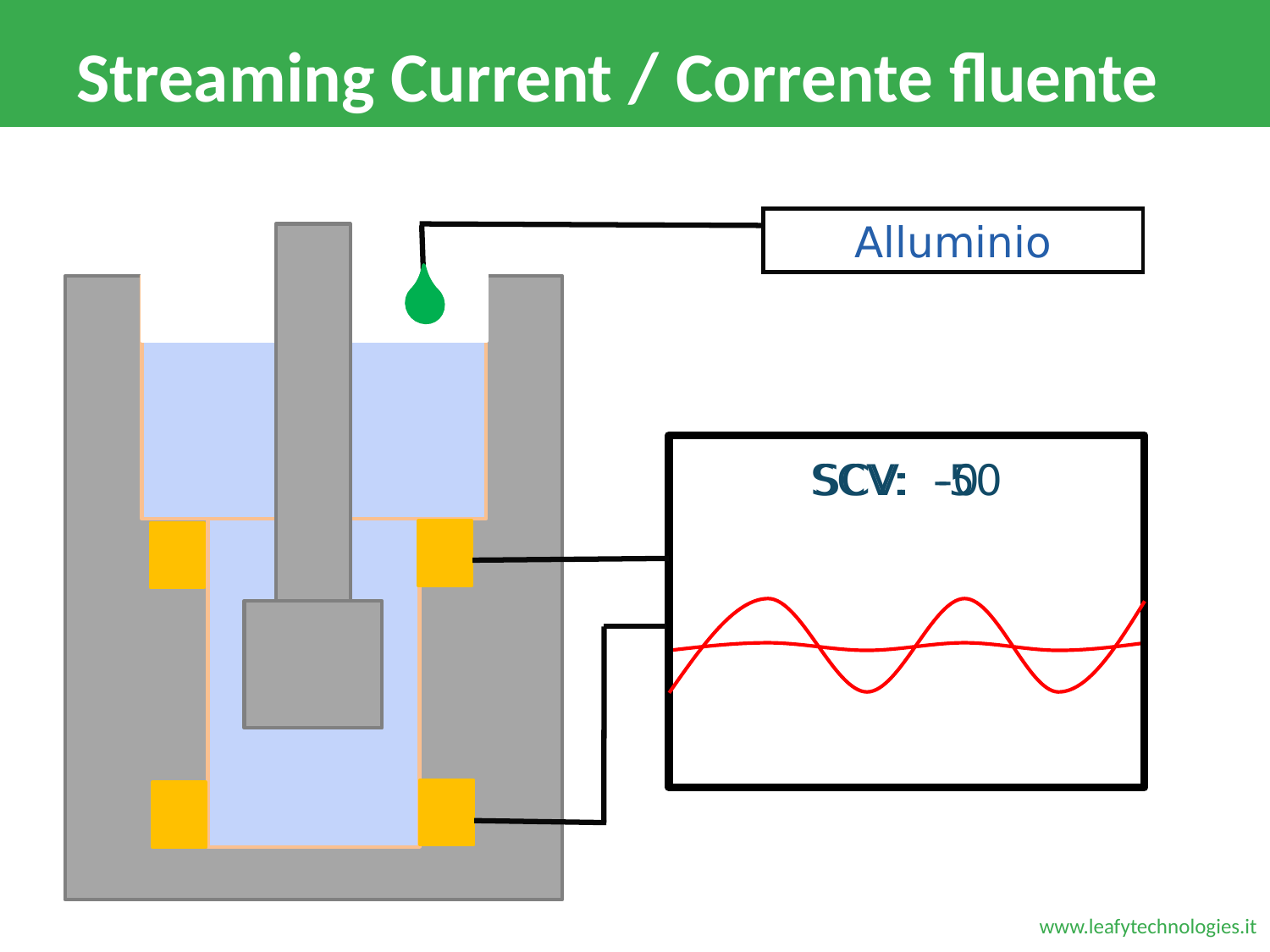

# Streaming Current / Corrente fluente
Alluminio

SCV:  -0
SCV:  -50